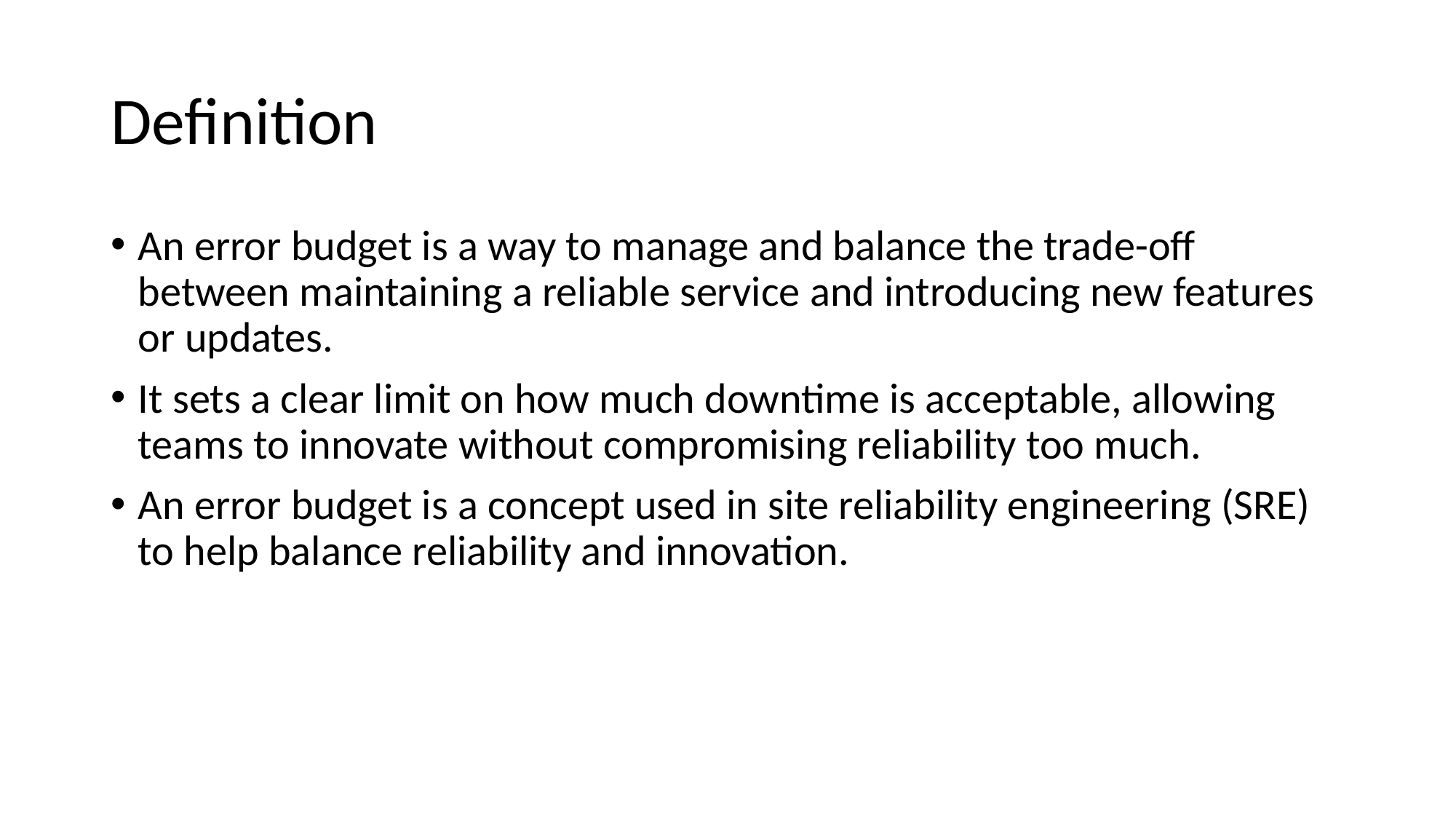

# Definition
An error budget is a way to manage and balance the trade-off between maintaining a reliable service and introducing new features or updates.
It sets a clear limit on how much downtime is acceptable, allowing teams to innovate without compromising reliability too much.
An error budget is a concept used in site reliability engineering (SRE) to help balance reliability and innovation.